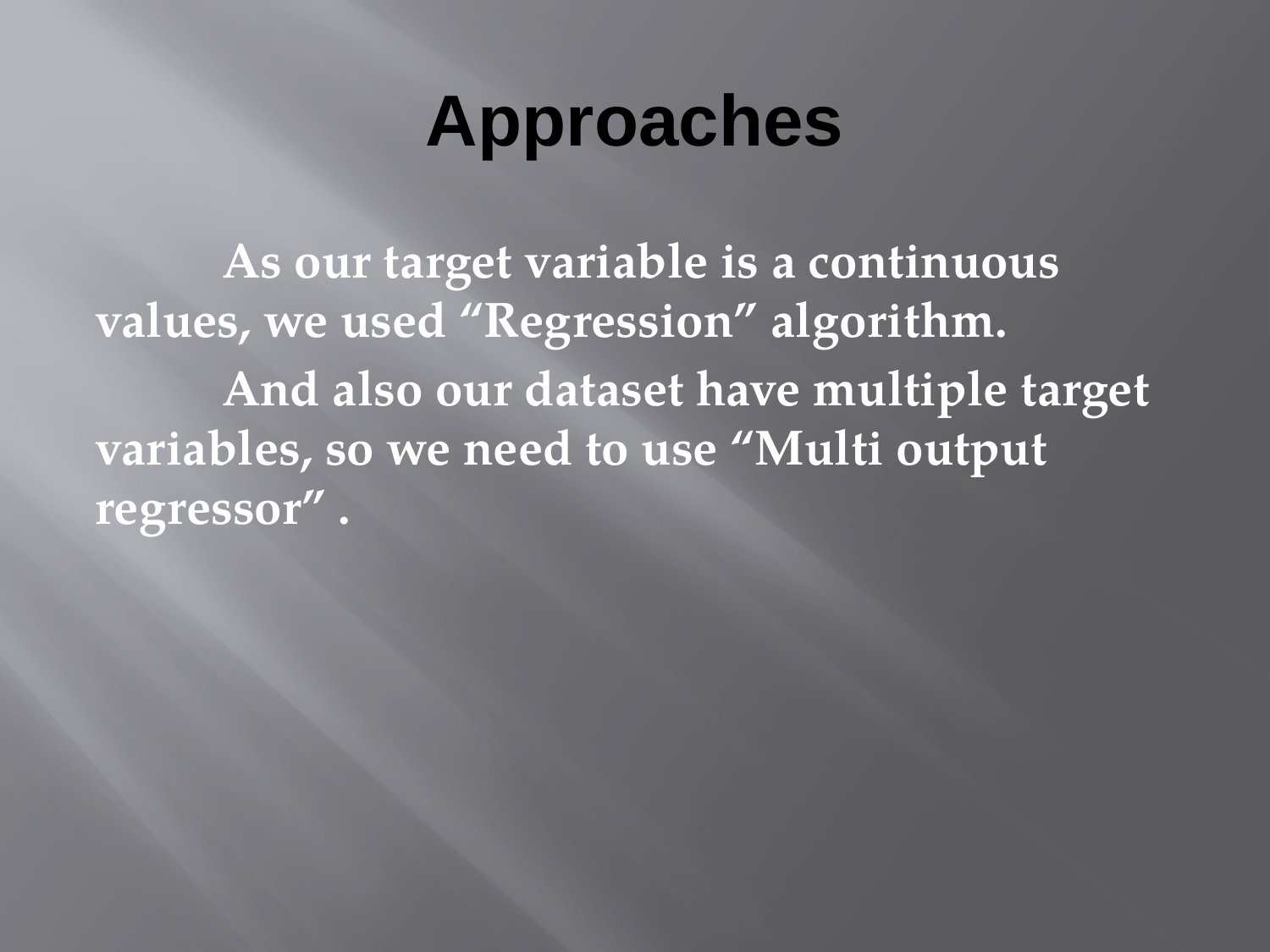

# Approaches
	As our target variable is a continuous values, we used “Regression” algorithm.
	And also our dataset have multiple target variables, so we need to use “Multi output regressor” .